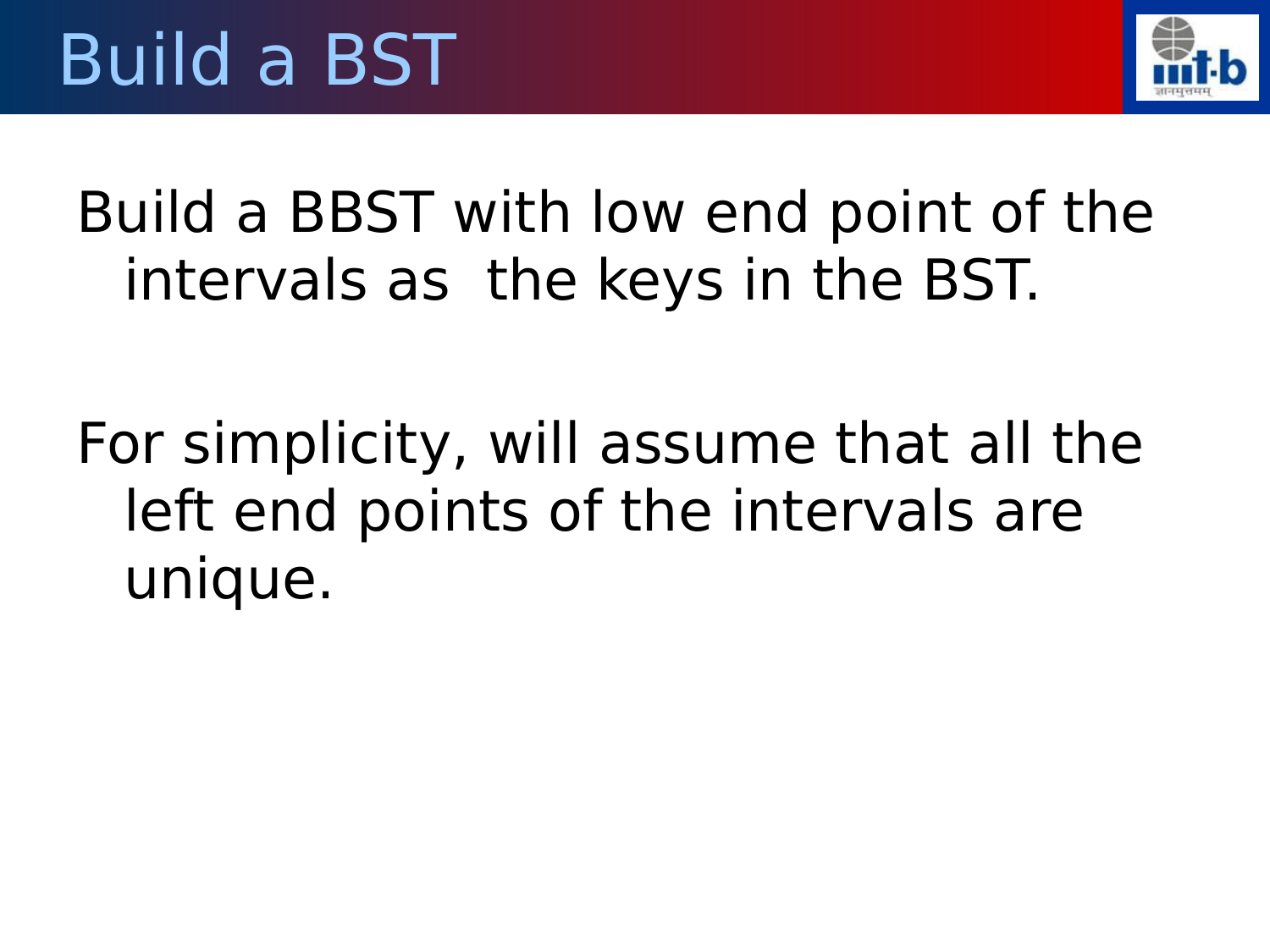

Build a BST
Build a BBST with low end point of the intervals as  the keys in the BST.

For simplicity, will assume that all the left end points of the intervals are unique.